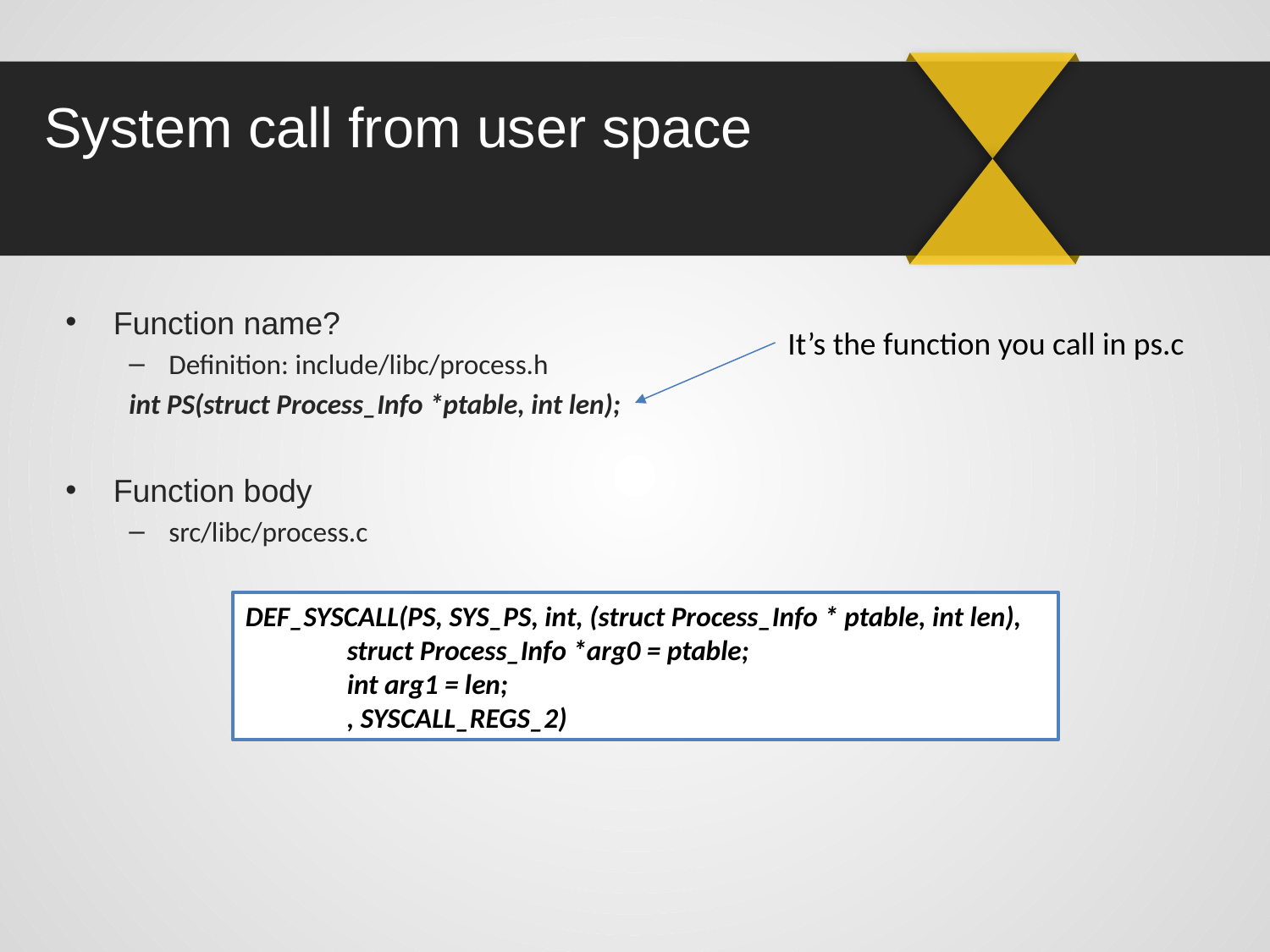

# System call from user space

Function name?
Definition: include/libc/process.h
int PS(struct Process_Info *ptable, int len);

Function body
src/libc/process.c

It’s the function you call in ps.c
DEF_SYSCALL(PS, SYS_PS, int, (struct Process_Info * ptable, int len),
                struct Process_Info *arg0 = ptable;
                int arg1 = len;
                , SYSCALL_REGS_2)